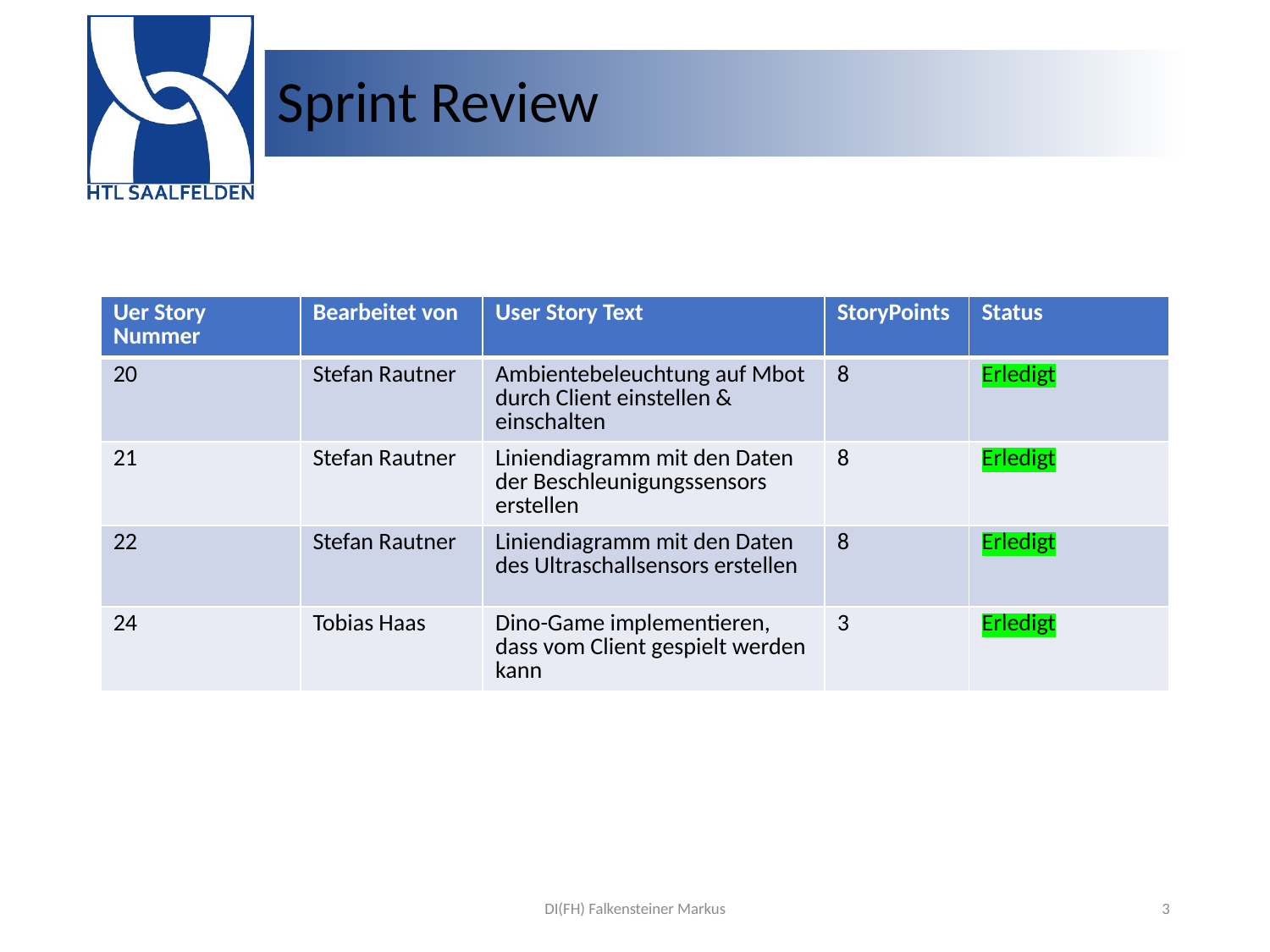

# Sprint Review
| Uer Story Nummer | Bearbeitet von | User Story Text | StoryPoints | Status |
| --- | --- | --- | --- | --- |
| 20 | Stefan Rautner | Ambientebeleuchtung auf Mbot durch Client einstellen & einschalten | 8 | Erledigt |
| 21 | Stefan Rautner | Liniendiagramm mit den Daten der Beschleunigungssensors erstellen | 8 | Erledigt |
| 22 | Stefan Rautner | Liniendiagramm mit den Daten des Ultraschallsensors erstellen | 8 | Erledigt |
| 24 | Tobias Haas | Dino-Game implementieren, dass vom Client gespielt werden kann | 3 | Erledigt |
DI(FH) Falkensteiner Markus
3